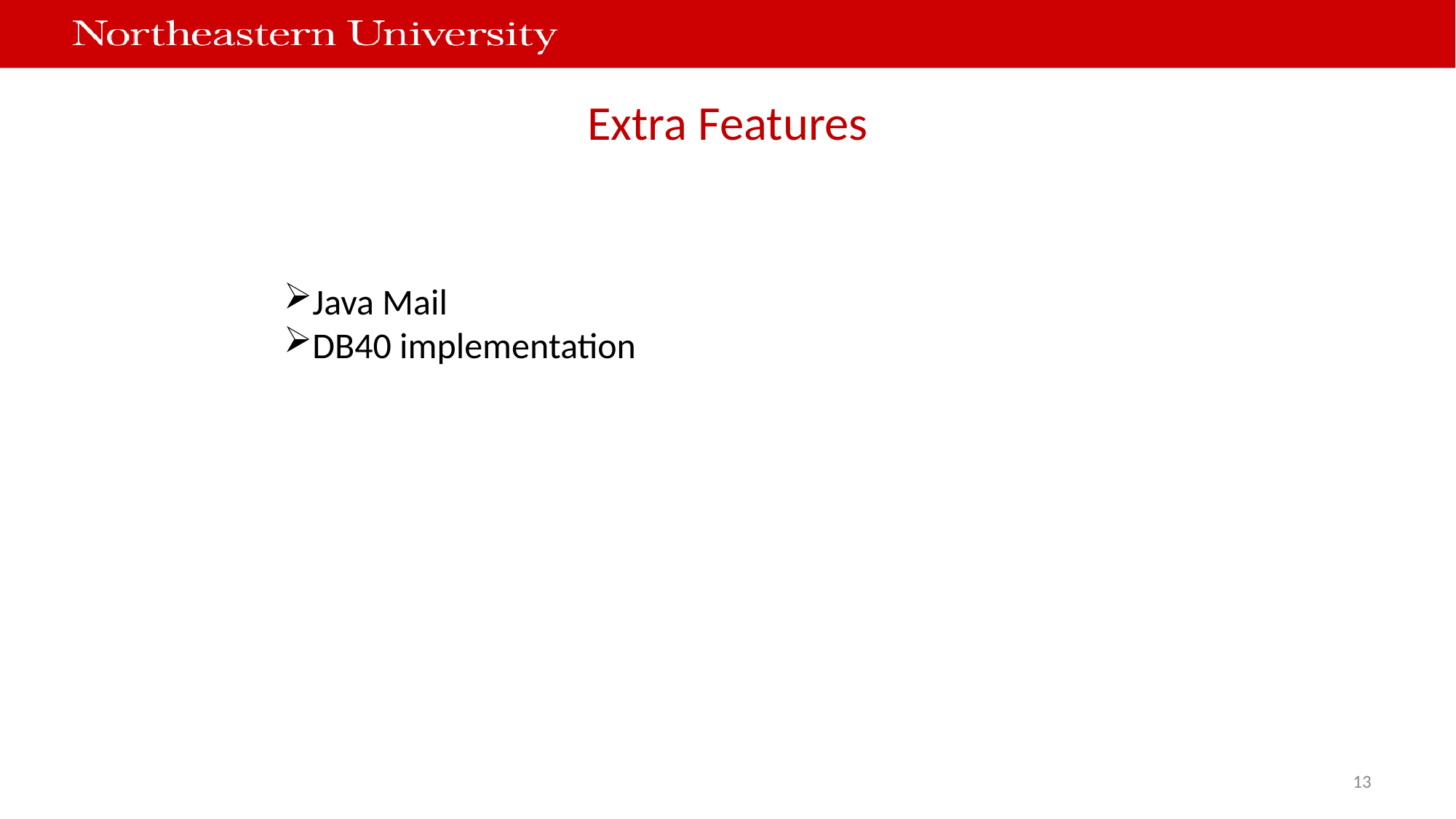

# Extra Features
Java Mail
DB40 implementation
13